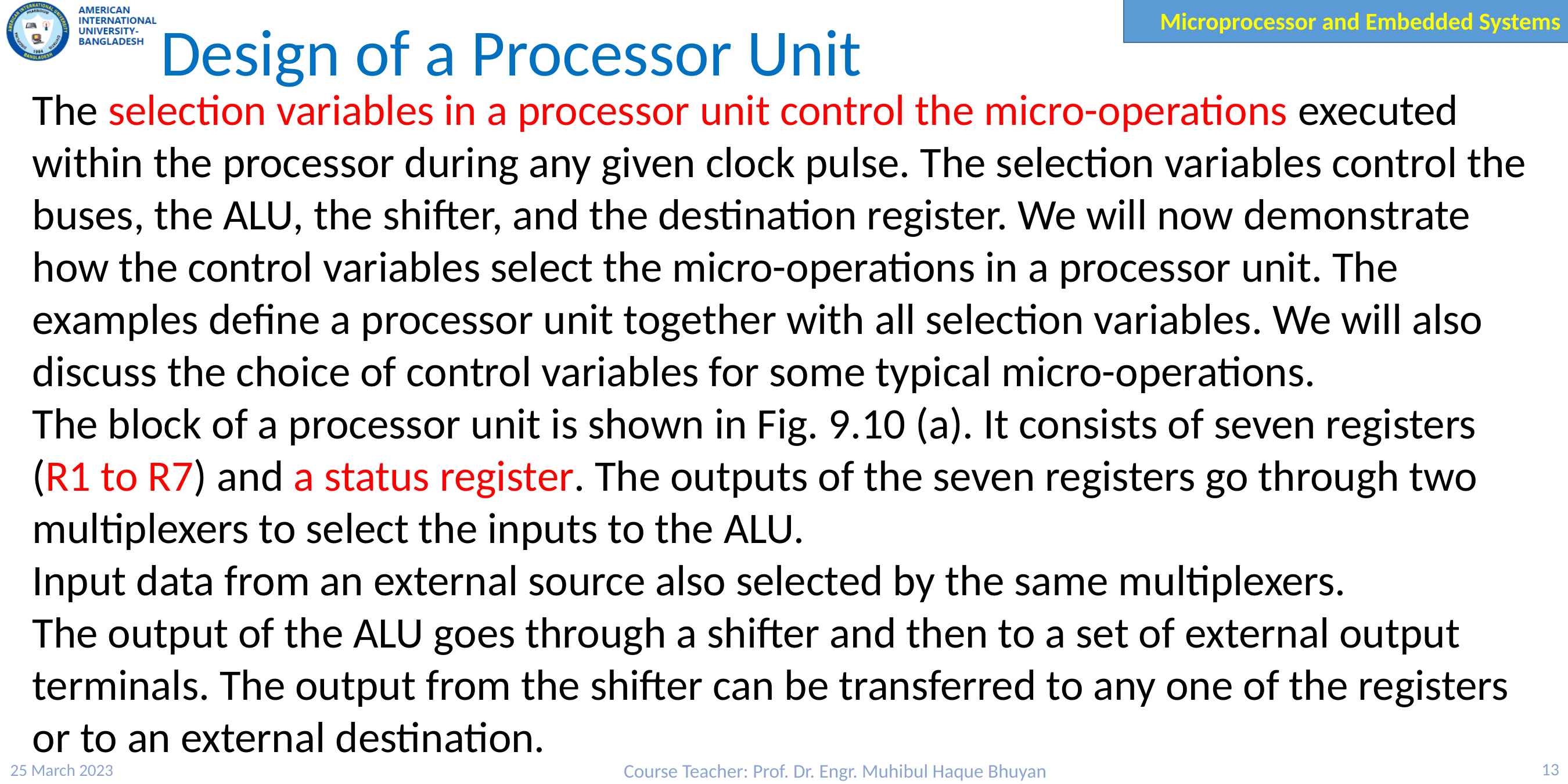

# Design of a Processor Unit
The selection variables in a processor unit control the micro-operations executed within the processor during any given clock pulse. The selection variables control the buses, the ALU, the shifter, and the destination register. We will now demonstrate how the control variables select the micro-operations in a processor unit. The examples define a processor unit together with all selection variables. We will also discuss the choice of control variables for some typical micro-operations.
The block of a processor unit is shown in Fig. 9.10 (a). It consists of seven registers (R1 to R7) and a status register. The outputs of the seven registers go through two multiplexers to select the inputs to the ALU.
Input data from an external source also selected by the same multiplexers.
The output of the ALU goes through a shifter and then to a set of external output terminals. The output from the shifter can be transferred to any one of the registers or to an external destination.
25 March 2023
Course Teacher: Prof. Dr. Engr. Muhibul Haque Bhuyan
13